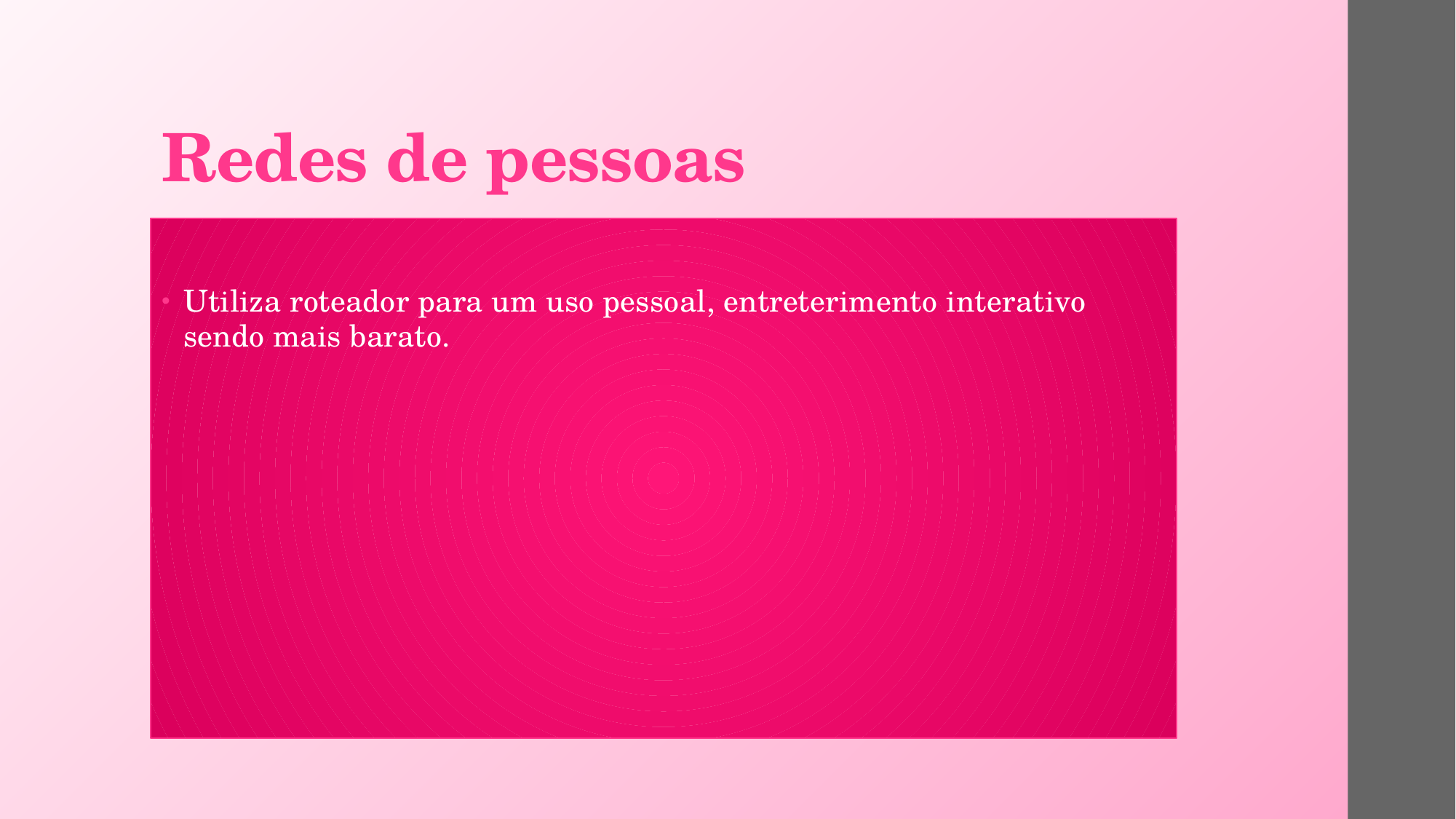

# Redes de pessoas

Utiliza roteador para um uso pessoal, entreterimento interativo sendo mais barato.